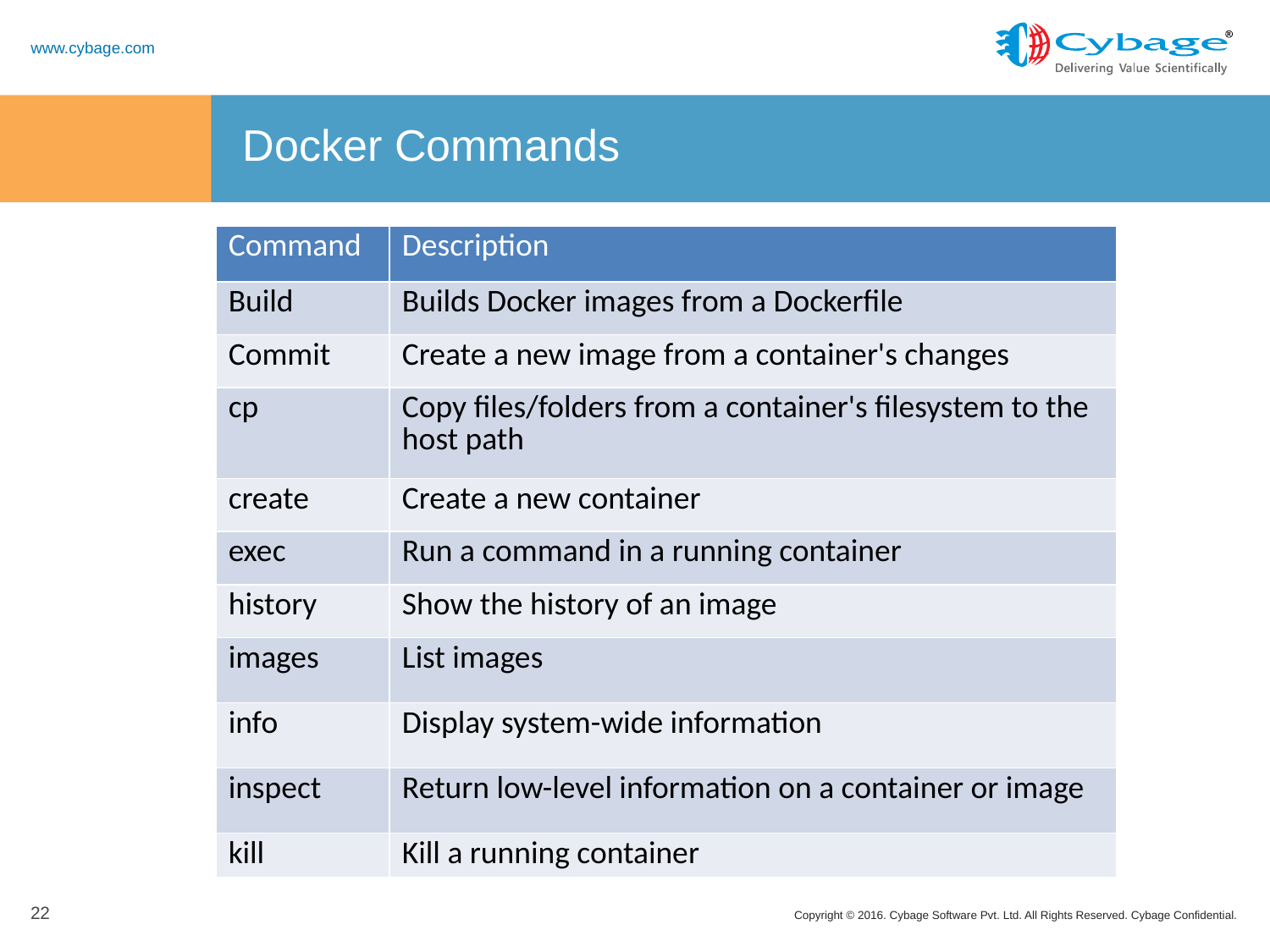

# Docker Commands
| Command | Description |
| --- | --- |
| Build | Builds Docker images from a Dockerfile |
| Commit | Create a new image from a container's changes |
| cp | Copy files/folders from a container's filesystem to the host path |
| create | Create a new container |
| exec | Run a command in a running container |
| history | Show the history of an image |
| images | List images |
| info | Display system-wide information |
| inspect | Return low-level information on a container or image |
| kill | Kill a running container |
22